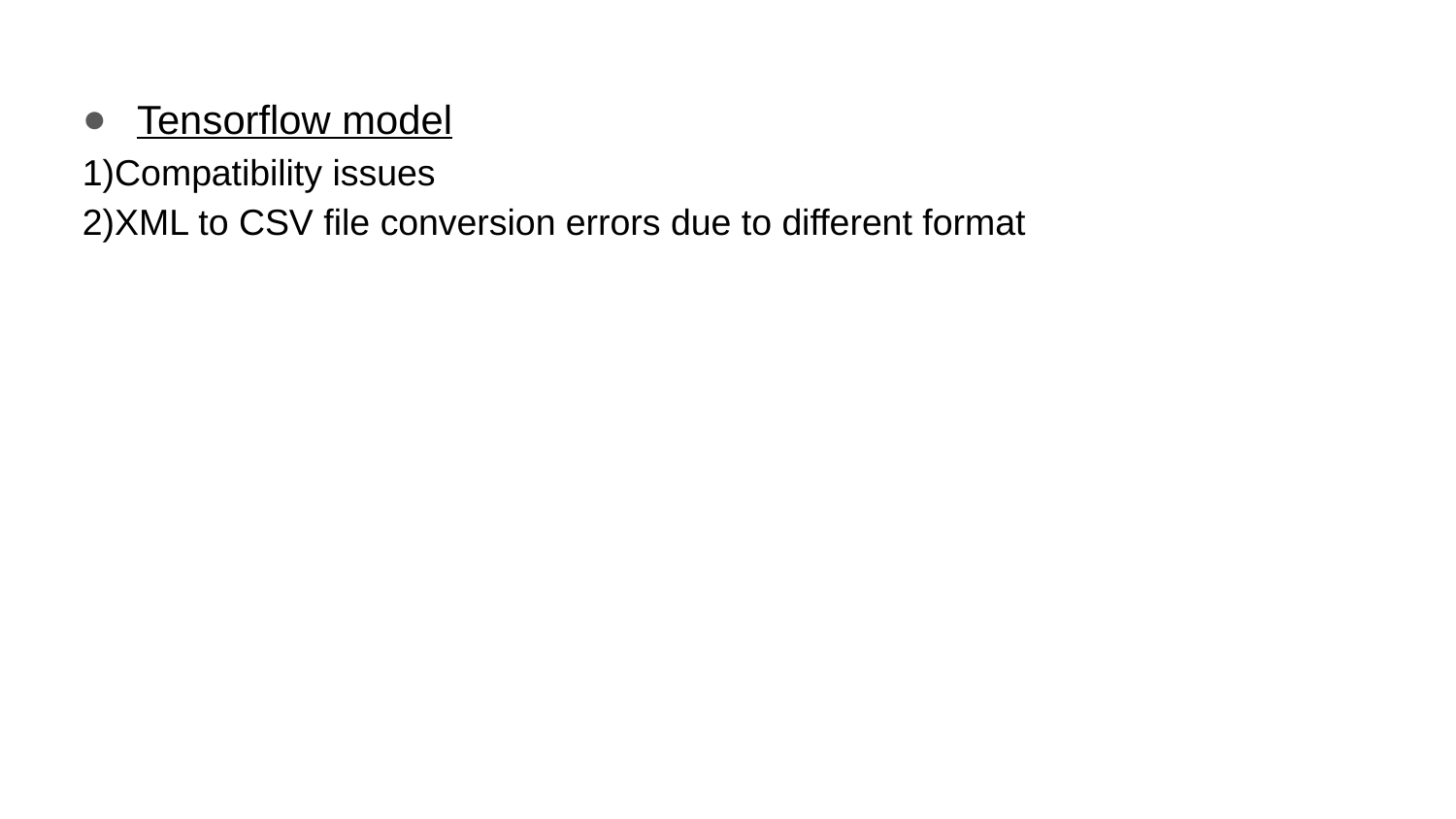

Tensorflow model
1)Compatibility issues
2)XML to CSV file conversion errors due to different format